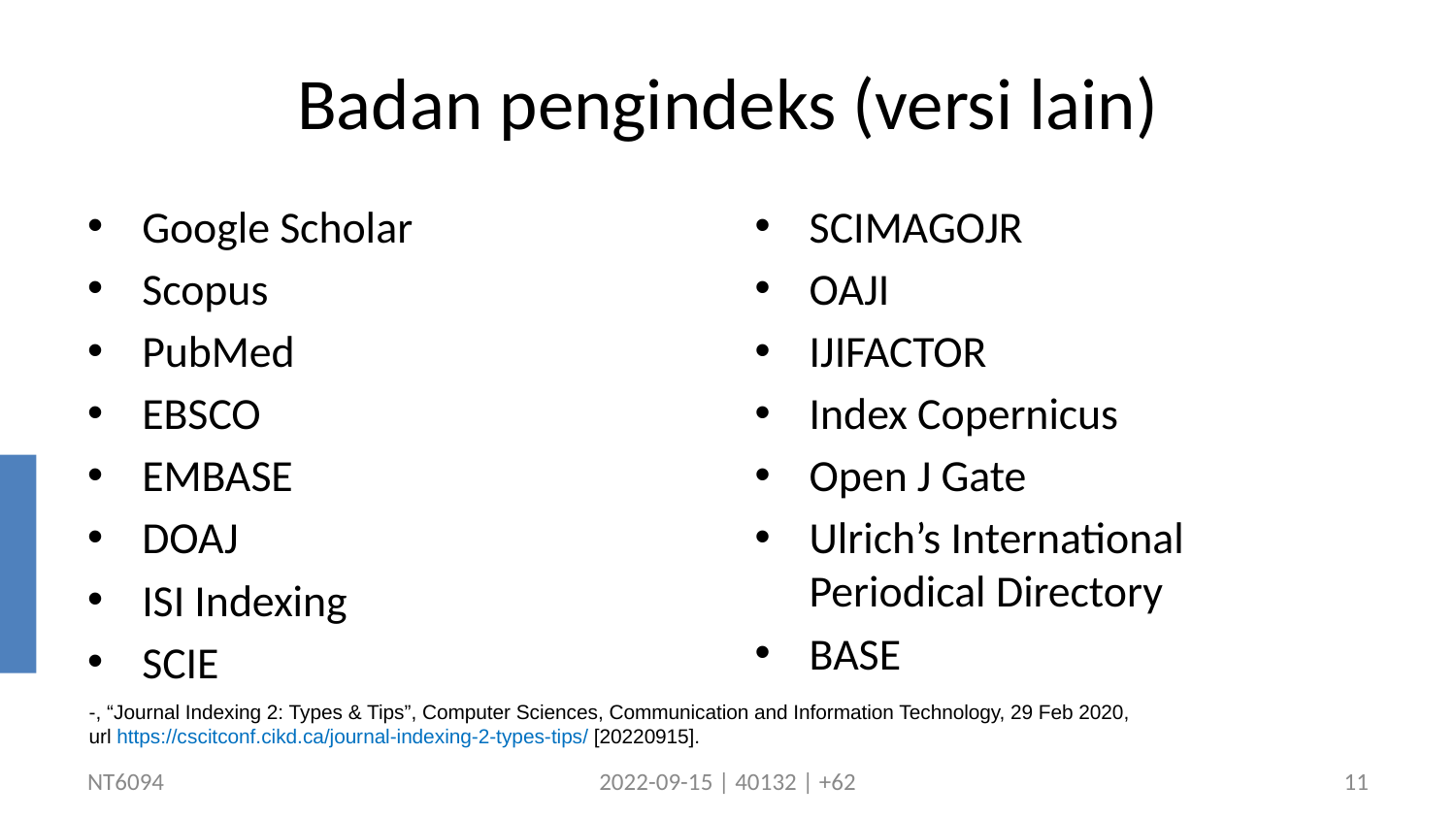

# Badan pengindeks (versi lain)
Google Scholar
Scopus
PubMed
EBSCO
EMBASE
DOAJ
ISI Indexing
SCIE
SCIMAGOJR
OAJI
IJIFACTOR
Index Copernicus
Open J Gate
Ulrich’s International Periodical Directory
BASE
-, “Journal Indexing 2: Types & Tips”, Computer Sciences, Communication and Information Technology, 29 Feb 2020,
url https://cscitconf.cikd.ca/journal-indexing-2-types-tips/ [20220915].
NT6094
2022-09-15 | 40132 | +62
11